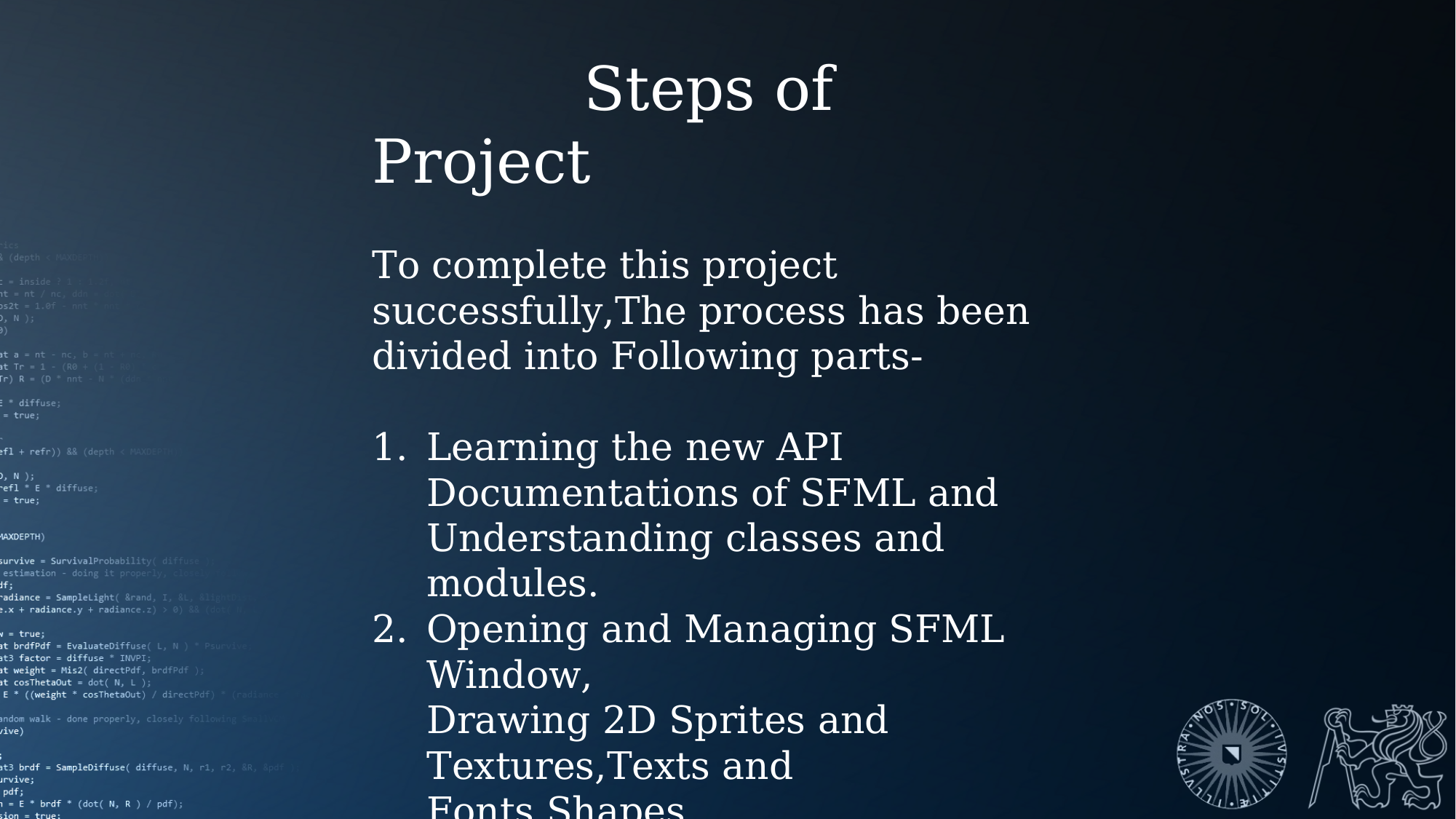

Steps of Project

To complete this project successfully,The process has been divided into Following parts-

Learning the new API Documentations of SFML and Understanding classes and modules.
Opening and Managing SFML Window,
Drawing 2D Sprites and Textures,Texts and Fonts,Shapes.
Positioning,Rotation and Switching Entities,Controlling 2D Camera and views.